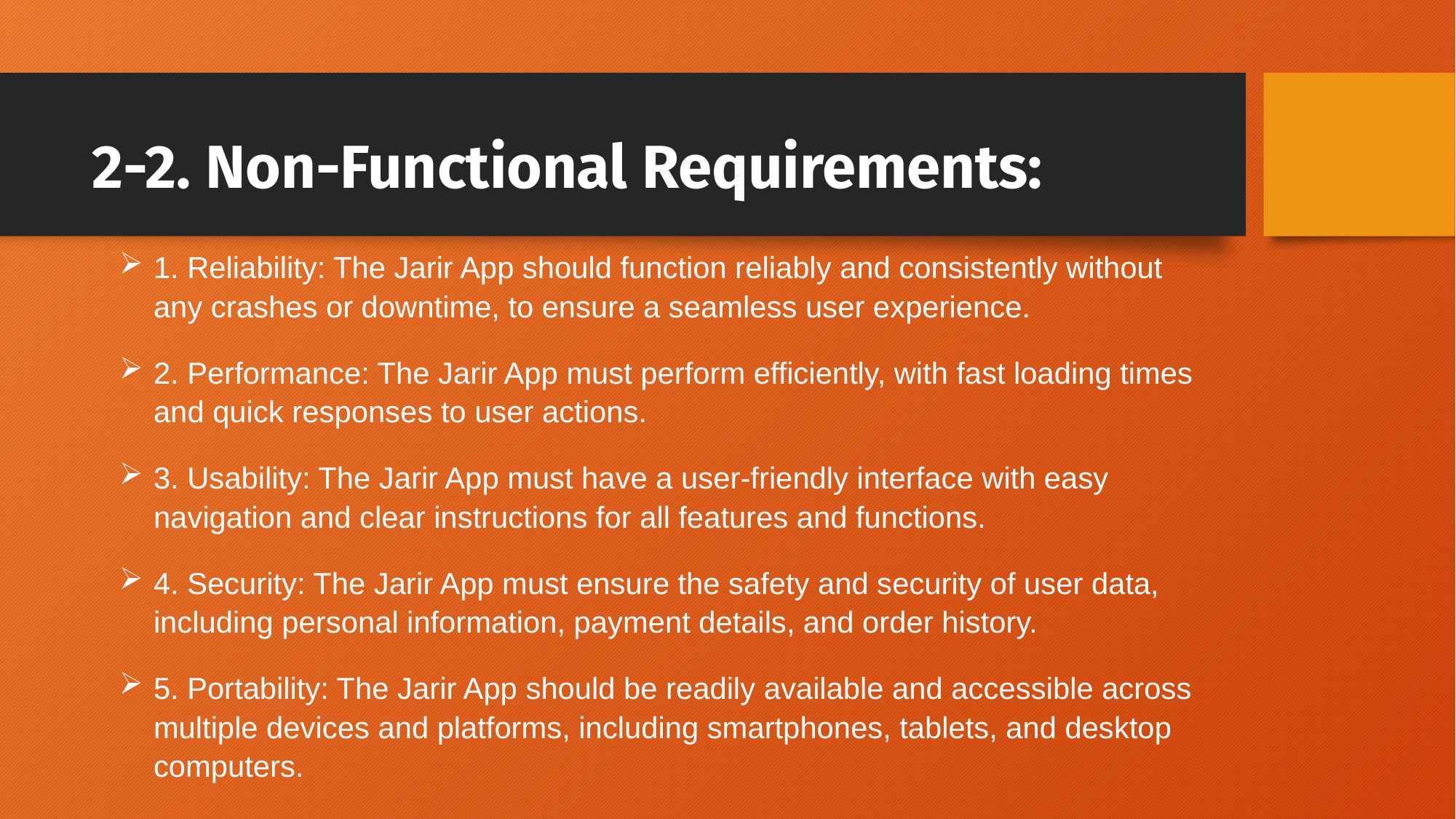

# 2-2. Non-Functional Requirements:
1. Reliability: The Jarir App should function reliably and consistently without any crashes or downtime, to ensure a seamless user experience.
2. Performance: The Jarir App must perform efficiently, with fast loading times and quick responses to user actions.
3. Usability: The Jarir App must have a user-friendly interface with easy navigation and clear instructions for all features and functions.
4. Security: The Jarir App must ensure the safety and security of user data, including personal information, payment details, and order history.
5. Portability: The Jarir App should be readily available and accessible across multiple devices and platforms, including smartphones, tablets, and desktop computers.